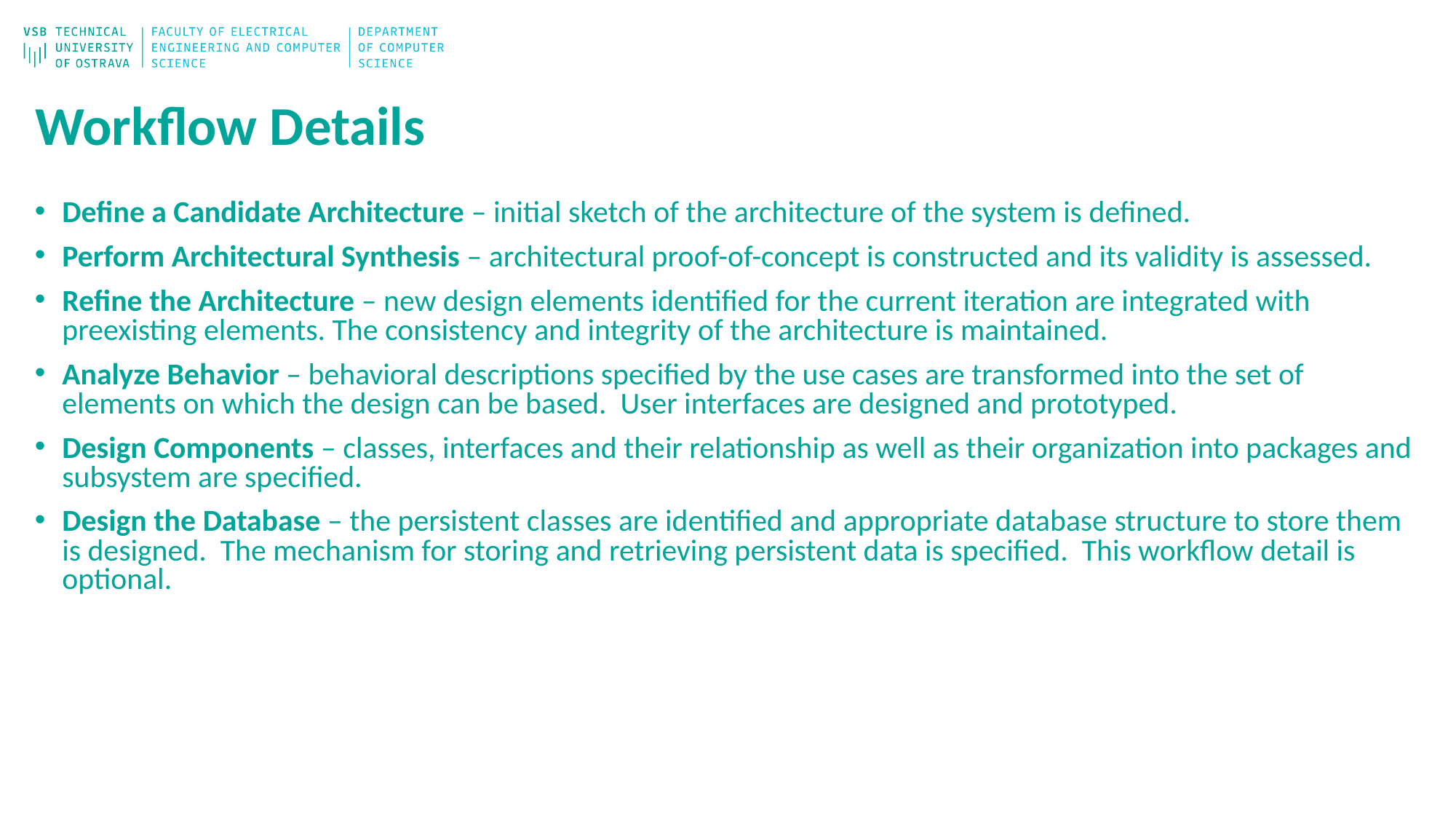

# Workflow Details
Define a Candidate Architecture – initial sketch of the architecture of the system is defined.
Perform Architectural Synthesis – architectural proof-of-concept is constructed and its validity is assessed.
Refine the Architecture – new design elements identified for the current iteration are integrated with preexisting elements. The consistency and integrity of the architecture is maintained.
Analyze Behavior – behavioral descriptions specified by the use cases are transformed into the set of elements on which the design can be based.  User interfaces are designed and prototyped.
Design Components – classes, interfaces and their relationship as well as their organization into packages and subsystem are specified.
Design the Database – the persistent classes are identified and appropriate database structure to store them is designed.  The mechanism for storing and retrieving persistent data is specified.  This workflow detail is optional.